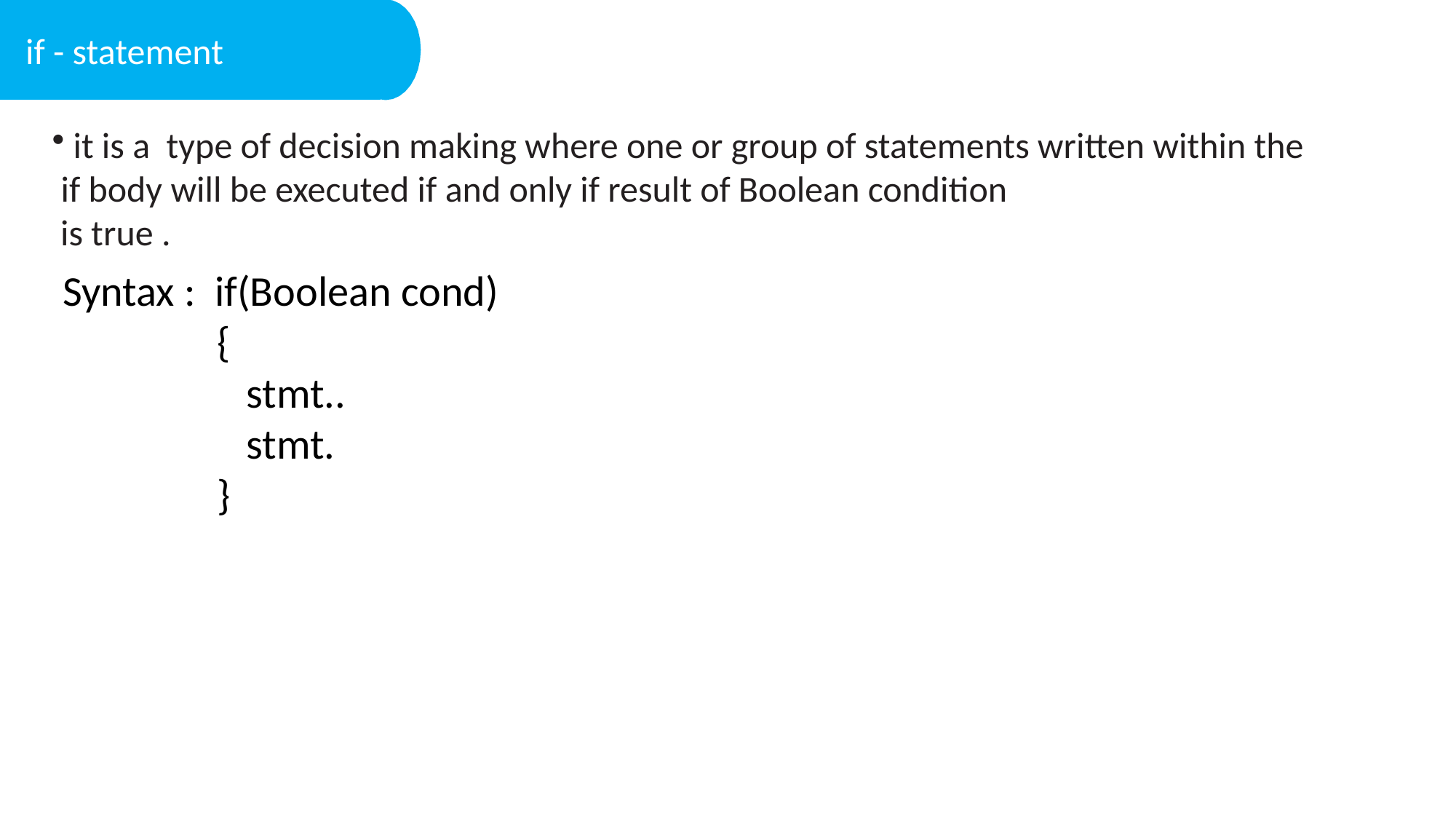

if - statement
 it is a  type of decision making where one or group of statements written within the if body will be executed if and only if result of Boolean condition
 is true .
Syntax :  if(Boolean cond)
                {
                   stmt..
                   stmt.
                }